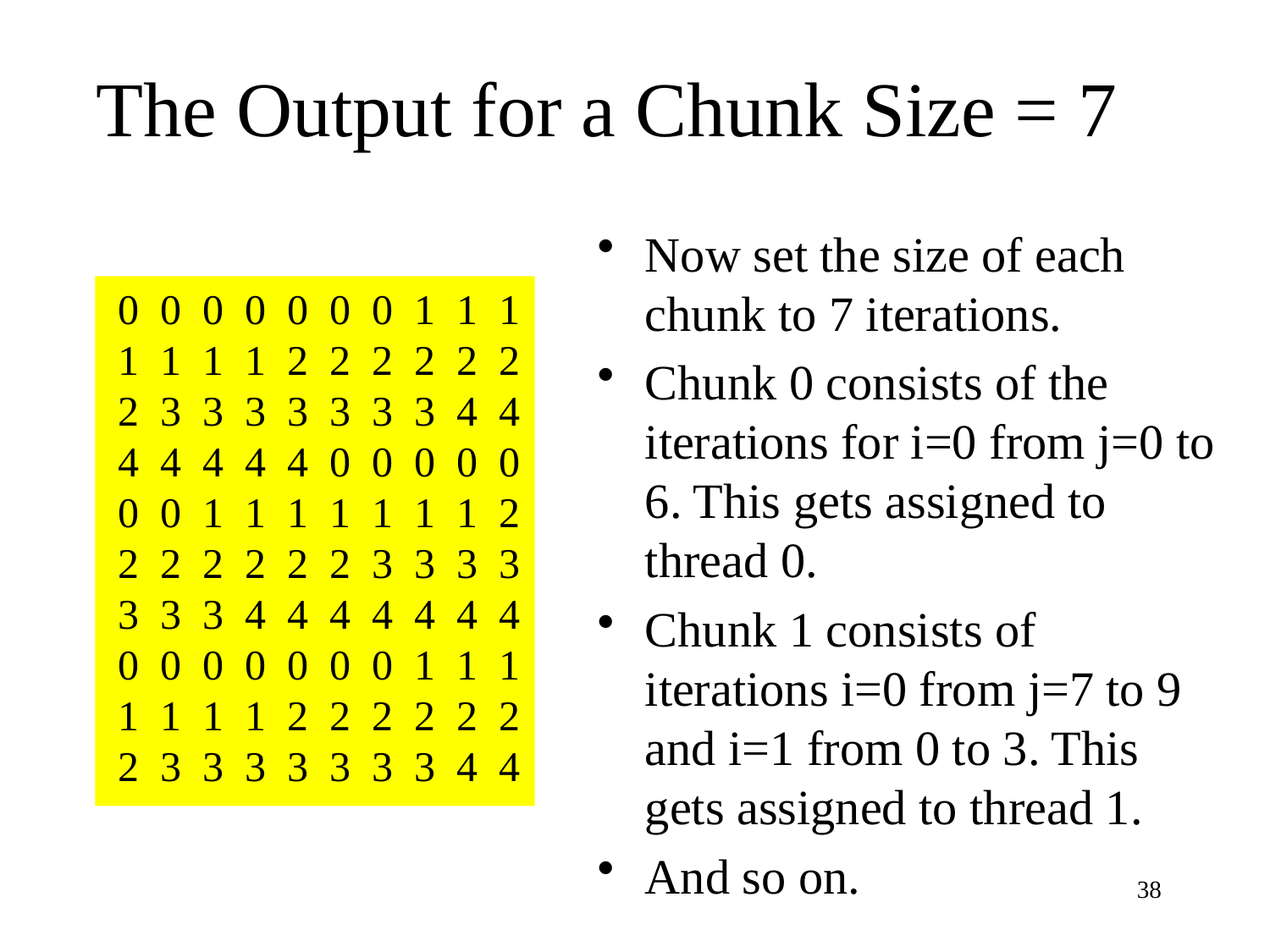

# The Output for a Chunk Size = 7
Now set the size of each chunk to 7 iterations.
Chunk 0 consists of the iterations for i=0 from j=0 to 6. This gets assigned to thread 0.
Chunk 1 consists of iterations i=0 from j=7 to 9 and i=1 from 0 to 3. This gets assigned to thread 1.
And so on.
 0  0  0  0  0  0  0  1  1  1
 1  1  1  1  2  2  2  2  2  2
 2  3  3  3  3  3  3  3  4  4
 4  4  4  4  4  0  0  0  0  0
 0  0  1  1  1  1  1  1  1  2
 2  2  2  2  2  2  3  3  3  3
 3  3  3  4  4  4  4  4  4  4
 0  0  0  0  0  0  0  1  1  1
 1  1  1  1  2  2  2  2  2  2
 2  3  3  3  3  3  3  3  4  4
38